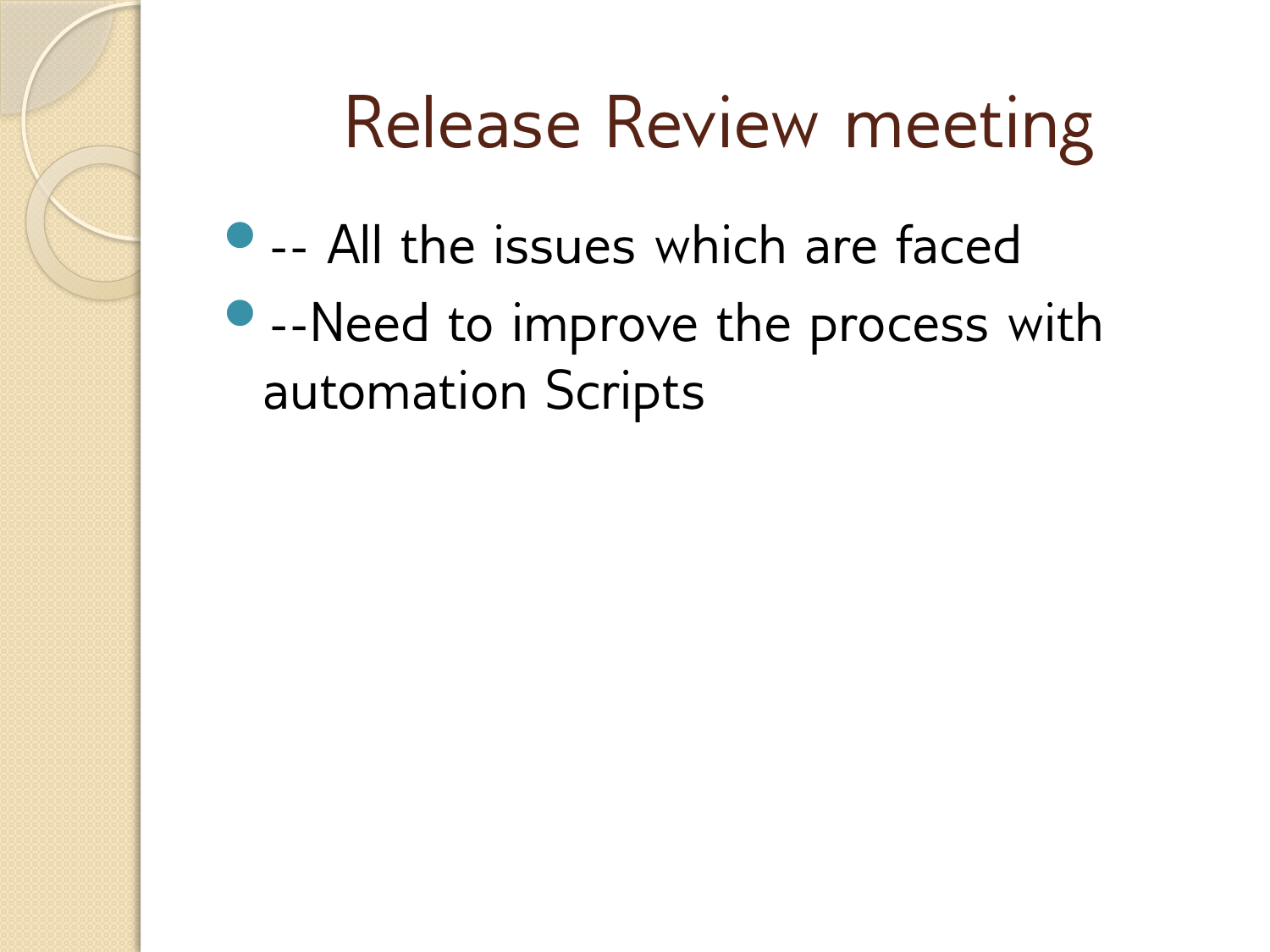

# Release Review meeting
-- All the issues which are faced
--Need to improve the process with automation Scripts